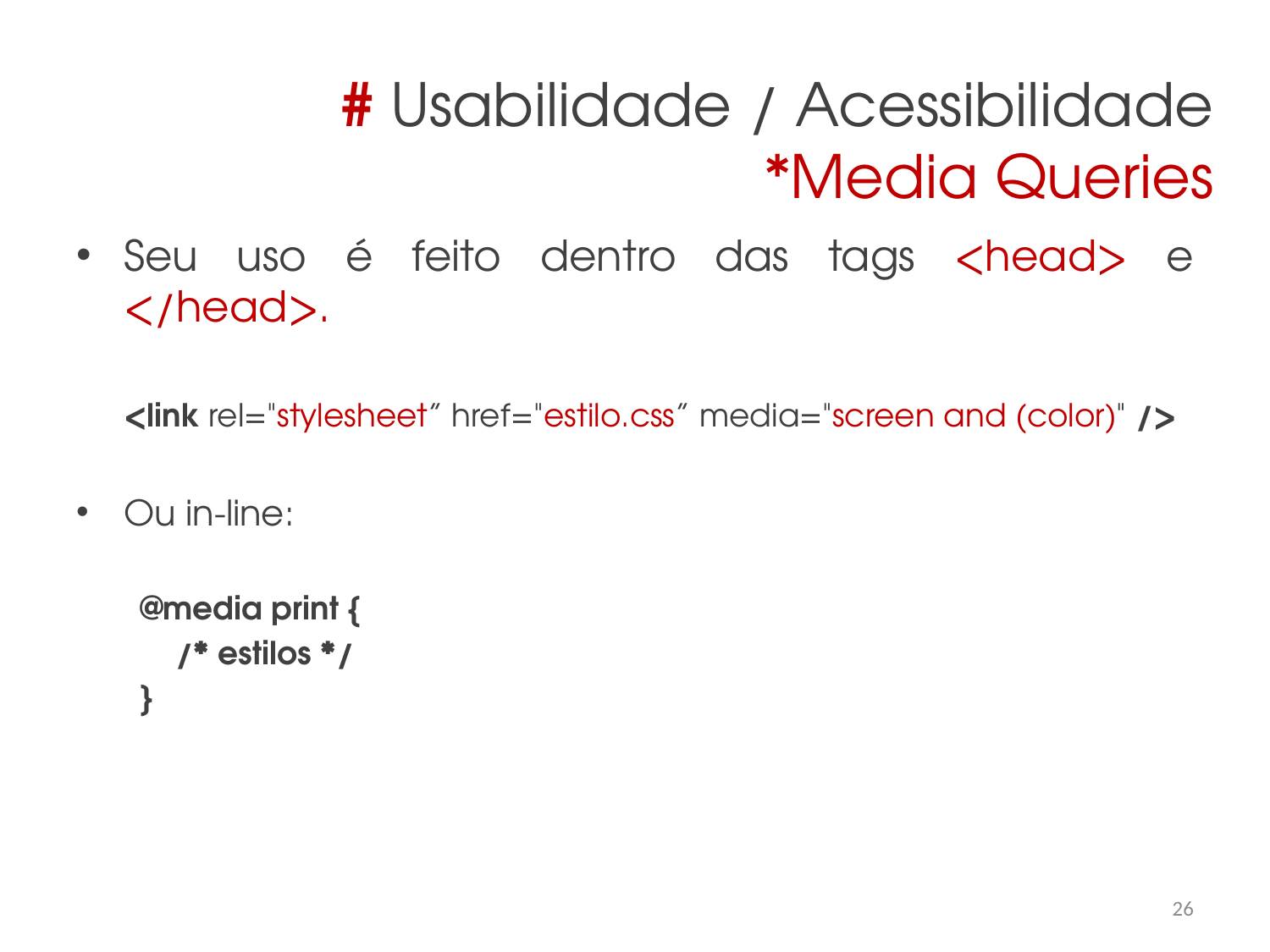

# Usabilidade / Acessibilidade *Media Queries
Seu uso é feito dentro das tags <head> e </head>.

	<link rel="stylesheet” href="estilo.css” media="screen and (color)" />

Ou in-line:

@media print {
    /* estilos */
}
26